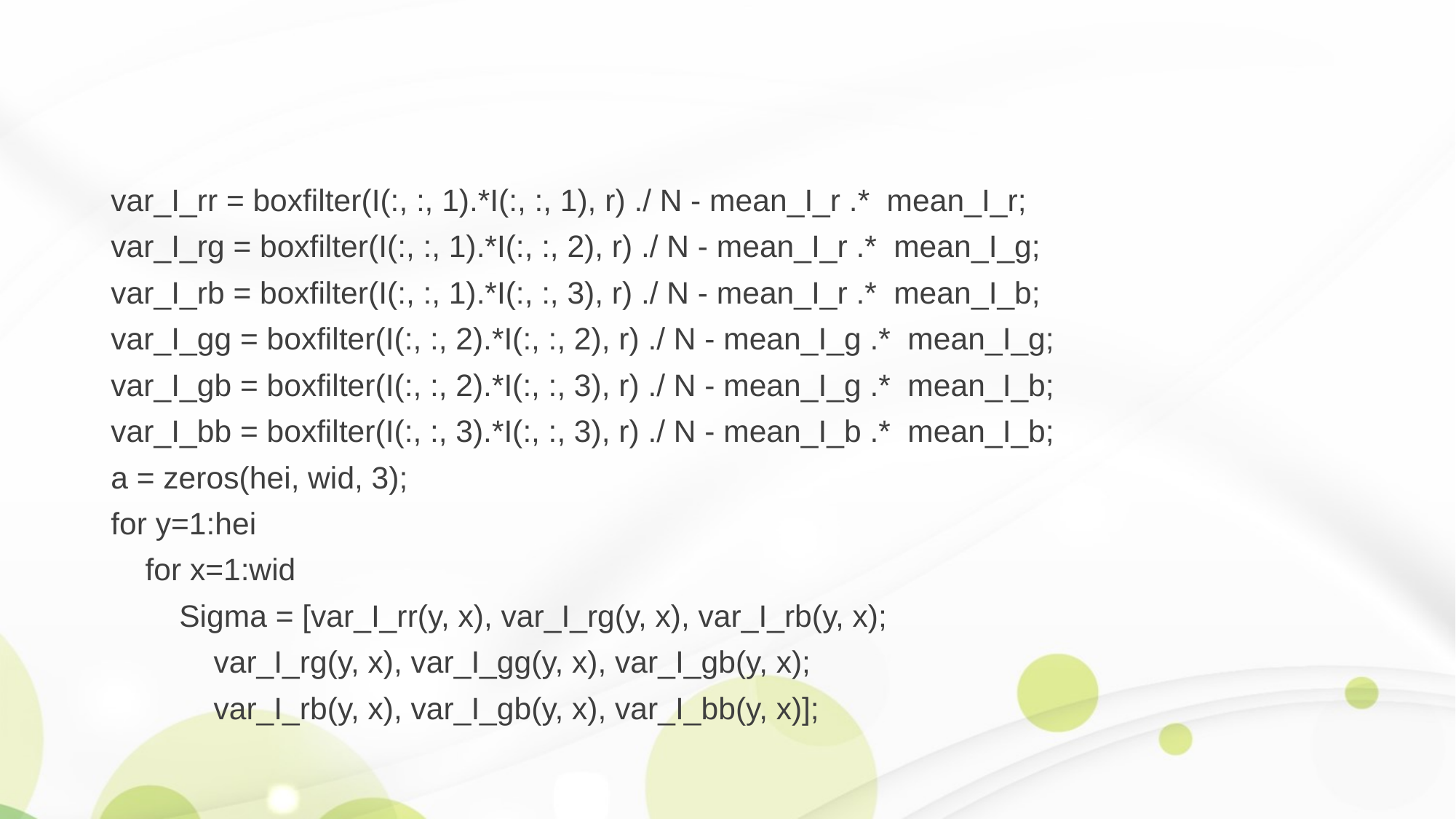

#
var_I_rr = boxfilter(I(:, :, 1).*I(:, :, 1), r) ./ N - mean_I_r .*  mean_I_r;
var_I_rg = boxfilter(I(:, :, 1).*I(:, :, 2), r) ./ N - mean_I_r .*  mean_I_g;
var_I_rb = boxfilter(I(:, :, 1).*I(:, :, 3), r) ./ N - mean_I_r .*  mean_I_b;
var_I_gg = boxfilter(I(:, :, 2).*I(:, :, 2), r) ./ N - mean_I_g .*  mean_I_g;
var_I_gb = boxfilter(I(:, :, 2).*I(:, :, 3), r) ./ N - mean_I_g .*  mean_I_b;
var_I_bb = boxfilter(I(:, :, 3).*I(:, :, 3), r) ./ N - mean_I_b .*  mean_I_b;
a = zeros(hei, wid, 3);
for y=1:hei
    for x=1:wid
        Sigma = [var_I_rr(y, x), var_I_rg(y, x), var_I_rb(y, x);
            var_I_rg(y, x), var_I_gg(y, x), var_I_gb(y, x);
            var_I_rb(y, x), var_I_gb(y, x), var_I_bb(y, x)];